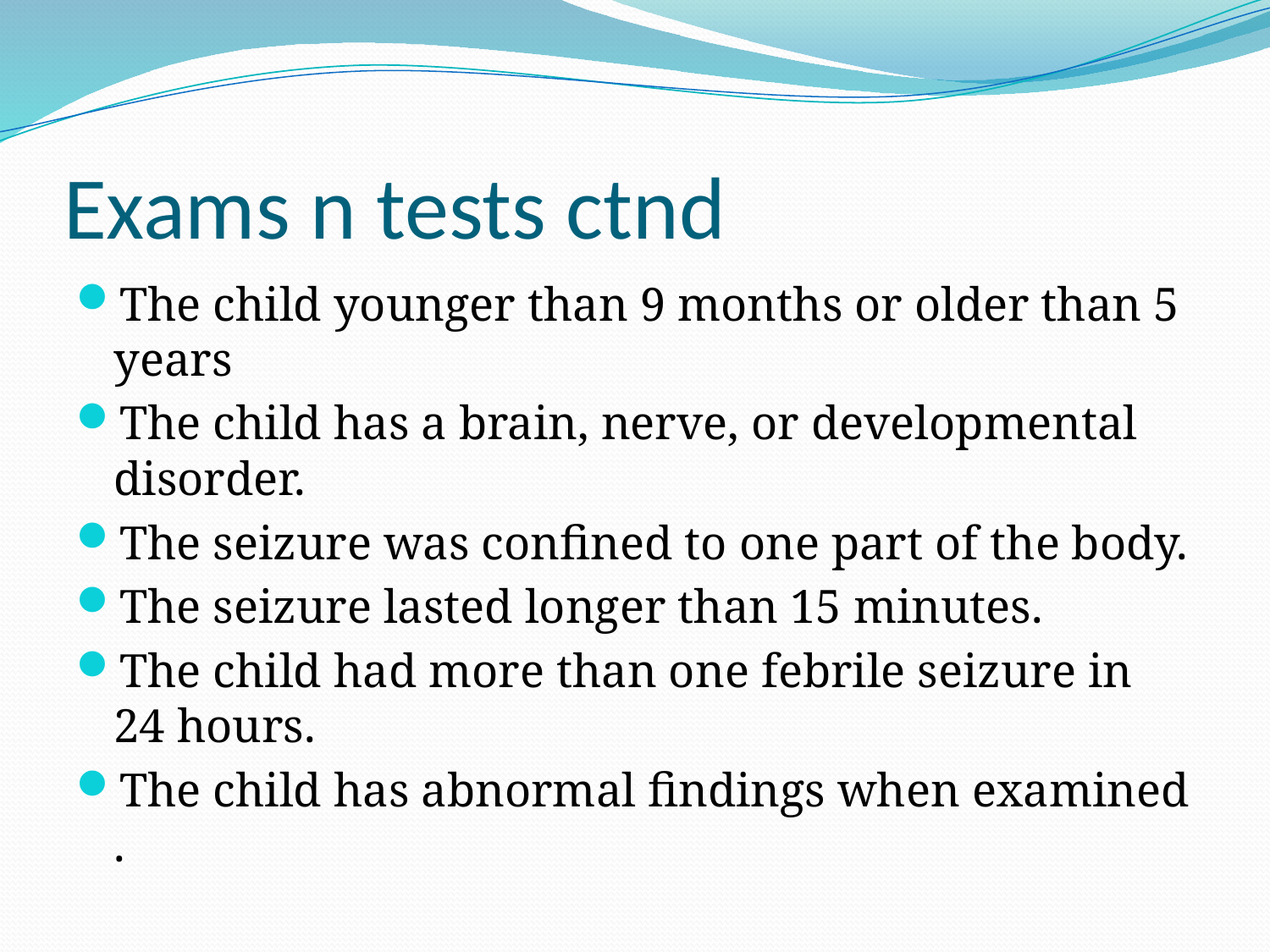

# Exams n tests ctnd
The child younger than 9 months or older than 5 years
The child has a brain, nerve, or developmental disorder.
The seizure was confined to one part of the body.
The seizure lasted longer than 15 minutes.
The child had more than one febrile seizure in 24 hours.
The child has abnormal findings when examined .